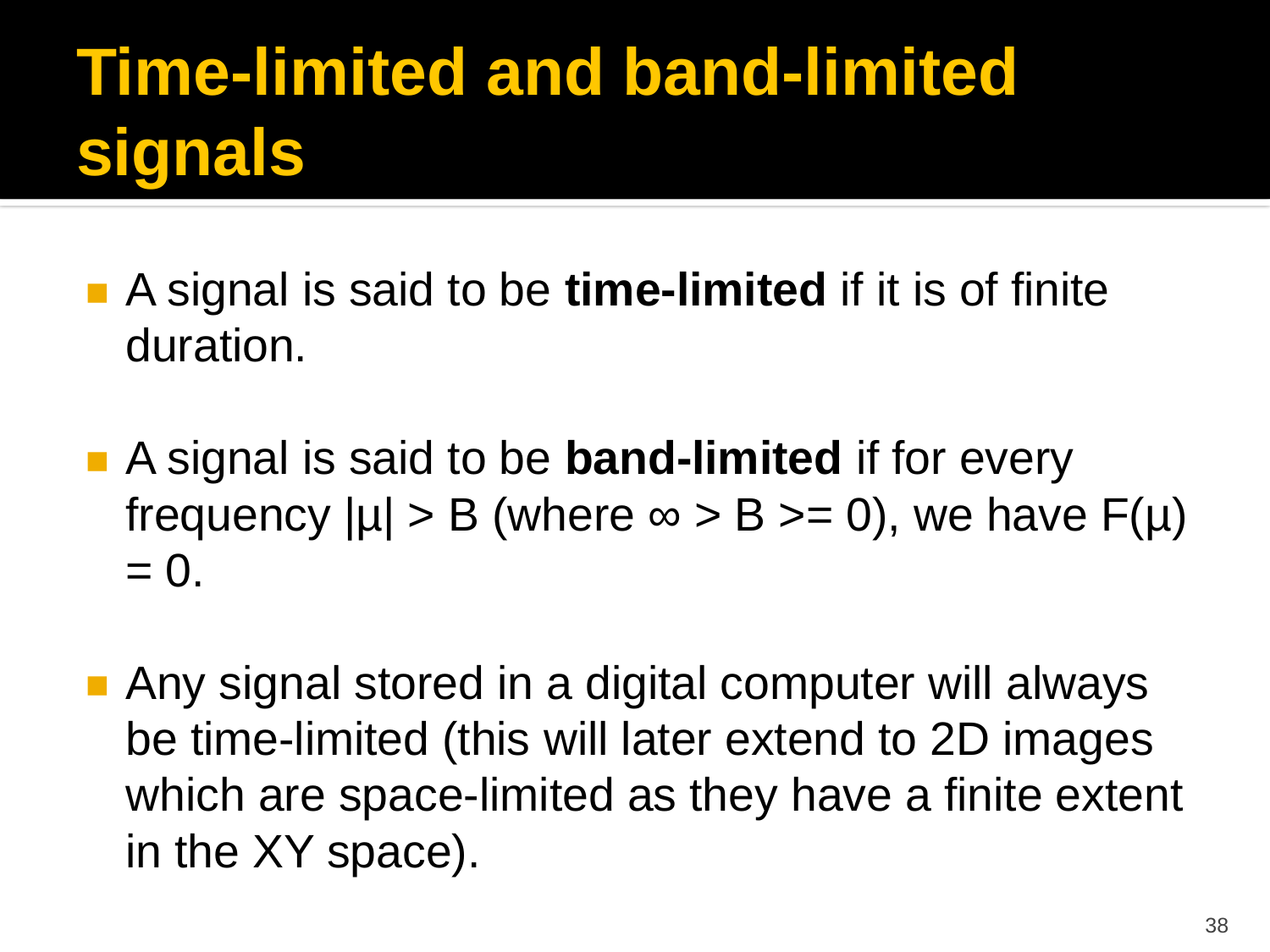

# Time-limited and band-limited signals
A signal is said to be time-limited if it is of finite duration.

A signal is said to be band-limited if for every frequency |µ| > B (where ∞ > B >= 0), we have F(µ) = 0.

Any signal stored in a digital computer will always be time-limited (this will later extend to 2D images which are space-limited as they have a finite extent in the XY space).
38